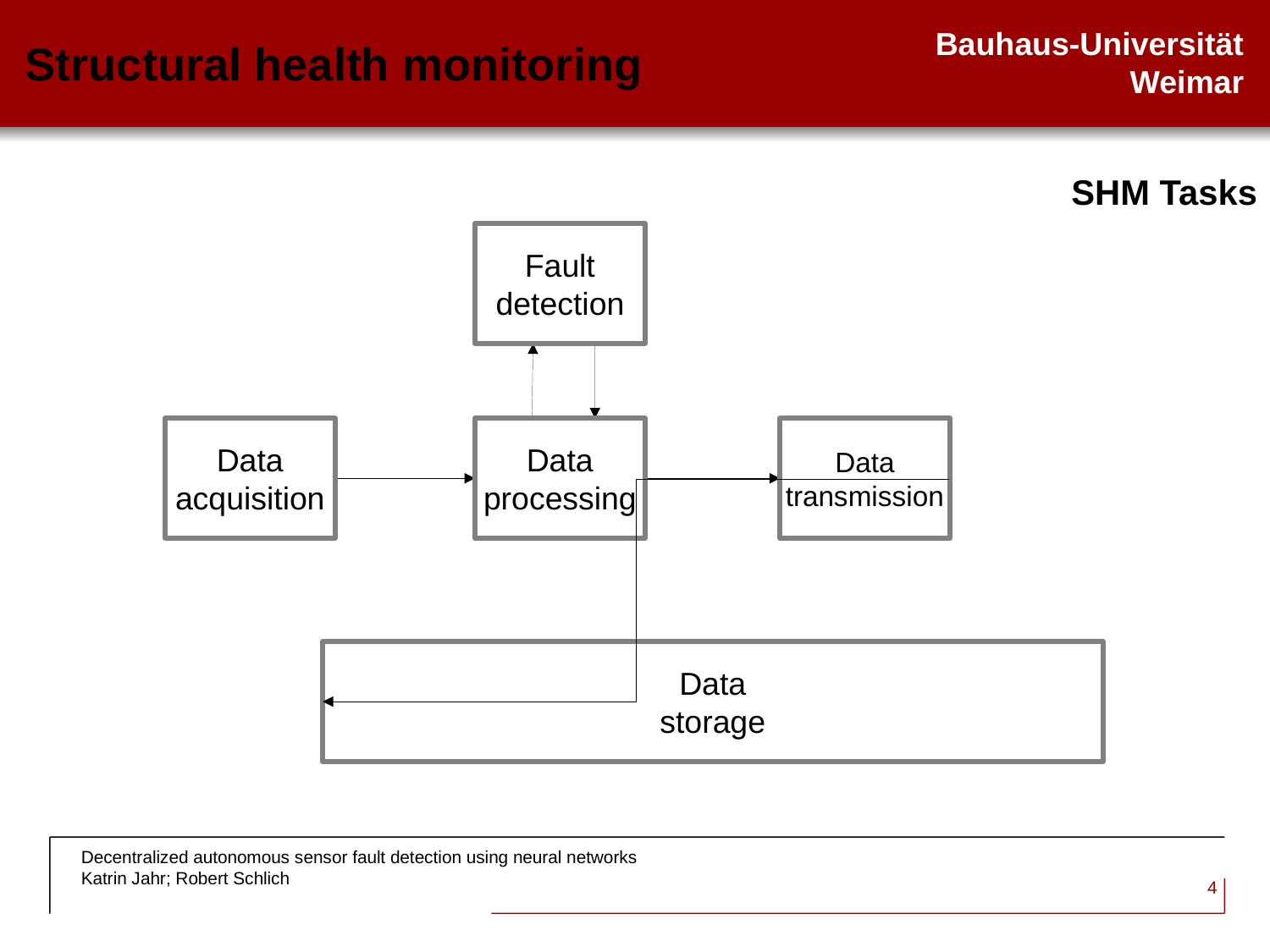

Structural health monitoring
SHM Tasks

Fault
detection

Data
acquisition
Data
processing
Data
transmission
Data
storage